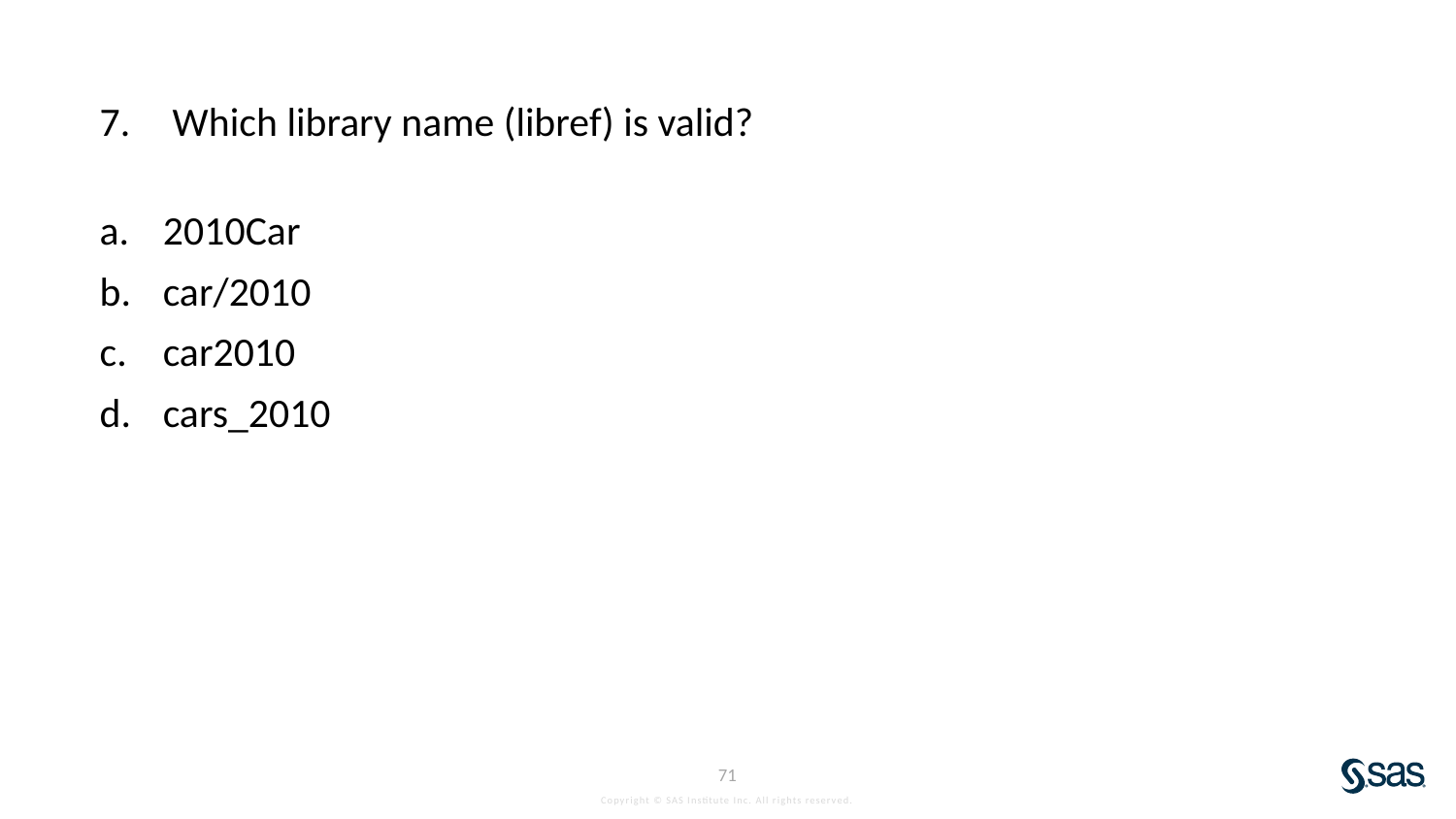

Which library name (libref) is valid?
 2010Car
 car/2010
 car2010
 cars_2010